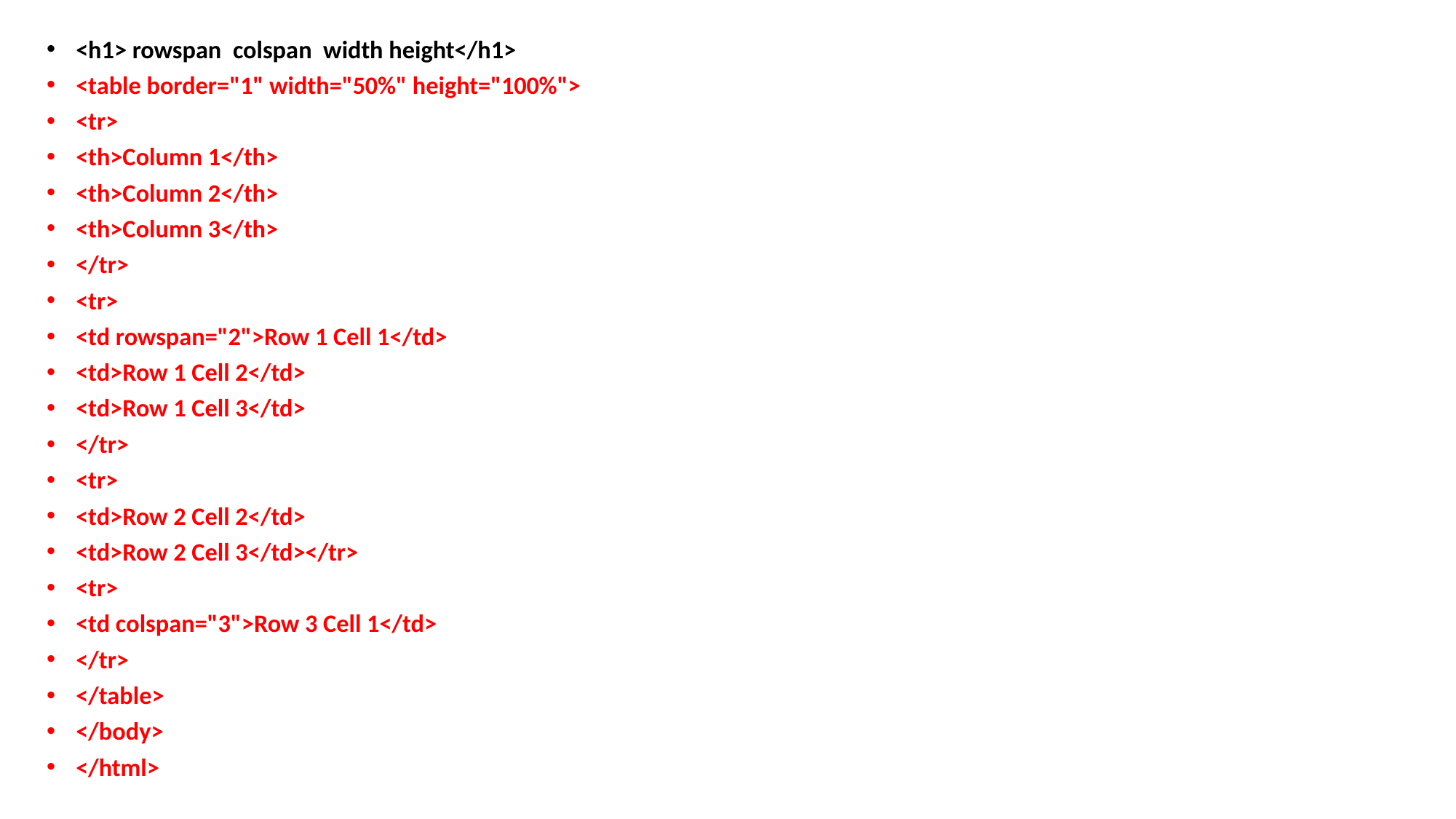

<h1> rowspan  colspan  width height</h1>
<table border="1" width="50%" height="100%">
<tr>
<th>Column 1</th>
<th>Column 2</th>
<th>Column 3</th>
</tr>
<tr>
<td rowspan="2">Row 1 Cell 1</td>
<td>Row 1 Cell 2</td>
<td>Row 1 Cell 3</td>
</tr>
<tr>
<td>Row 2 Cell 2</td>
<td>Row 2 Cell 3</td></tr>
<tr>
<td colspan="3">Row 3 Cell 1</td>
</tr>
</table>
</body>
</html>